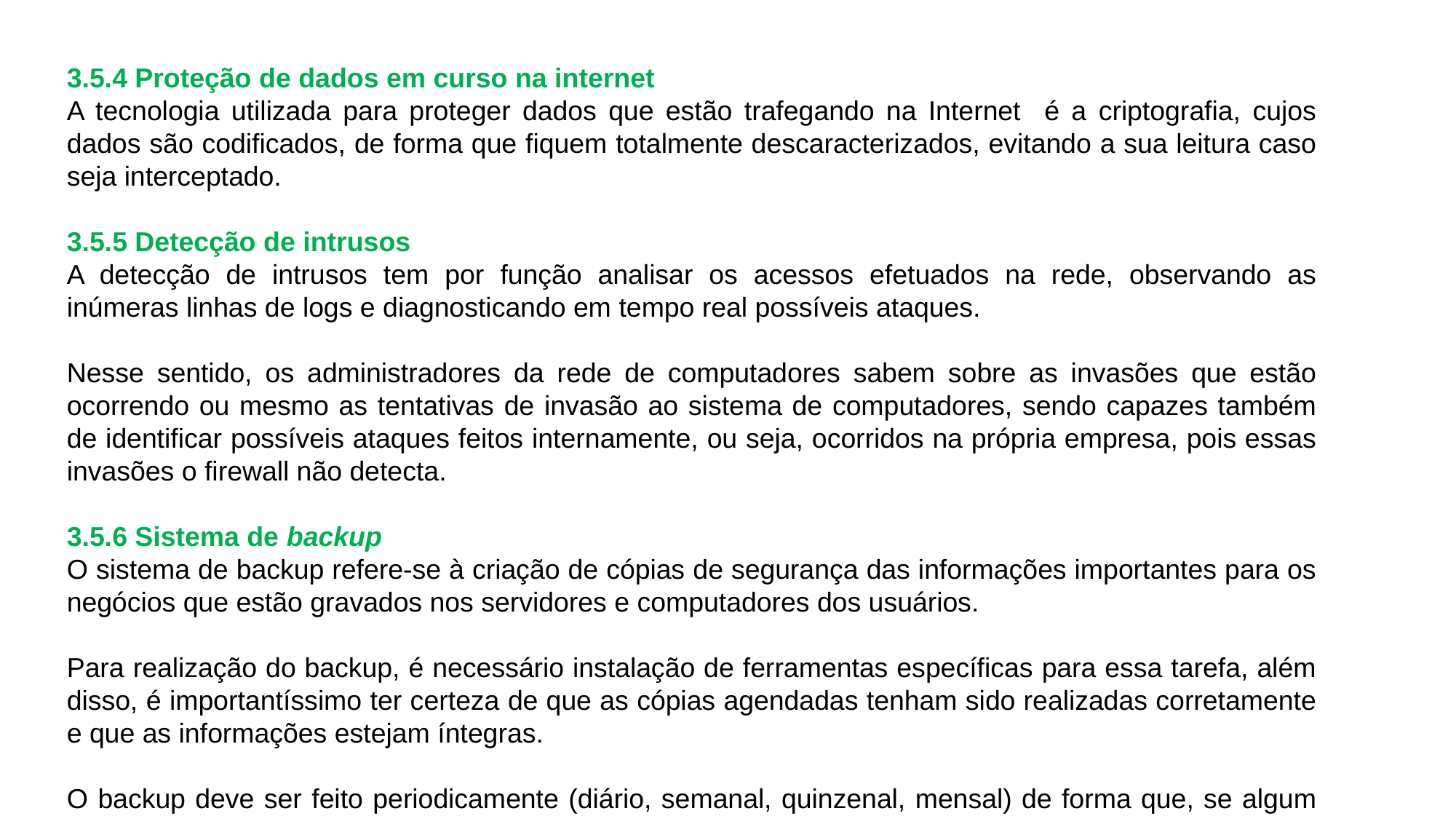

3.5.4 Proteção de dados em curso na internet
A tecnologia utilizada para proteger dados que estão trafegando na Internet  é a criptografia, cujos dados são codificados, de forma que fiquem totalmente descaracterizados, evitando a sua leitura caso seja interceptado.

3.5.5 Detecção de intrusos
A detecção de intrusos tem por função analisar os acessos efetuados na rede, observando as inúmeras linhas de logs e diagnosticando em tempo real possíveis ataques.

Nesse sentido, os administradores da rede de computadores sabem sobre as invasões que estão ocorrendo ou mesmo as tentativas de invasão ao sistema de computadores, sendo capazes também de identificar possíveis ataques feitos internamente, ou seja, ocorridos na própria empresa, pois essas invasões o firewall não detecta.

3.5.6 Sistema de backup
O sistema de backup refere-se à criação de cópias de segurança das informações importantes para os negócios que estão gravados nos servidores e computadores dos usuários.

Para realização do backup, é necessário instalação de ferramentas específicas para essa tarefa, além disso, é importantíssimo ter certeza de que as cópias agendadas tenham sido realizadas corretamente e que as informações estejam íntegras.

O backup deve ser feito periodicamente (diário, semanal, quinzenal, mensal) de forma que, se algum incidente de segurança ocorrer, as informações possam ser recuperadas sem nenhum dano imediatamente.